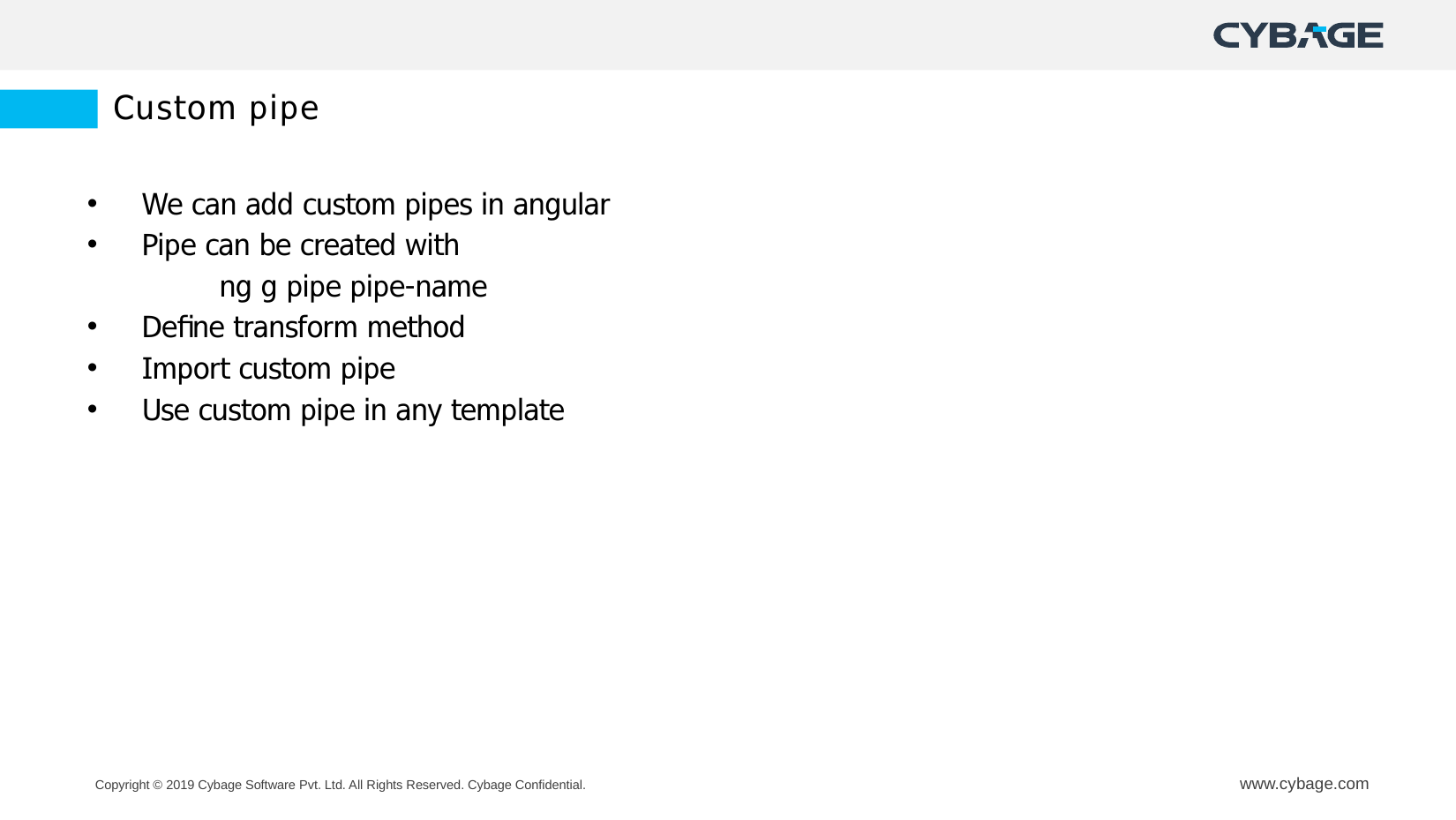

# Custom pipe
We can add custom pipes in angular
Pipe can be created with
	ng g pipe pipe-name
Define transform method
Import custom pipe
Use custom pipe in any template